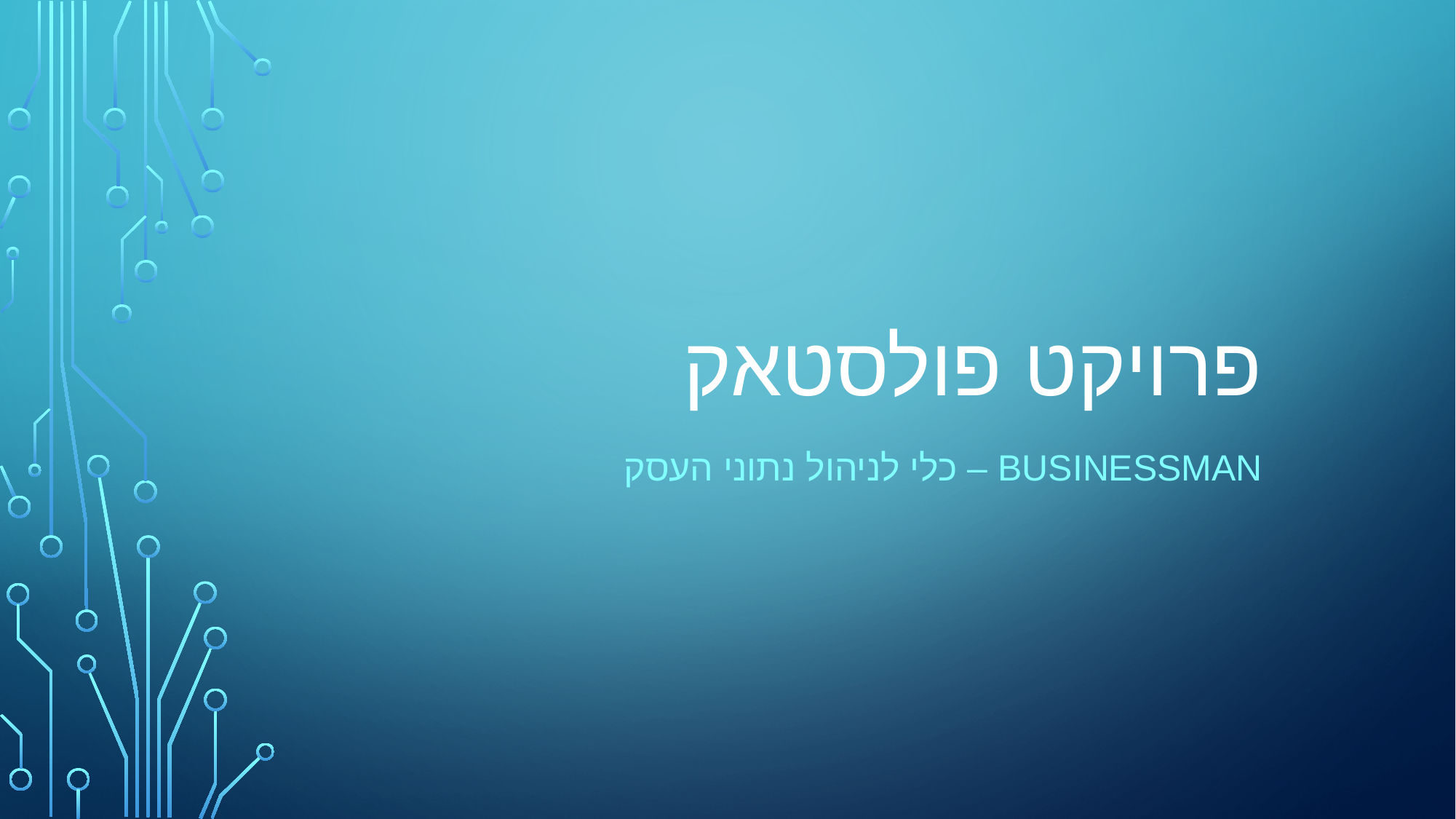

# פרויקט פולסטאק
BusinessMan – כלי לניהול נתוני העסק